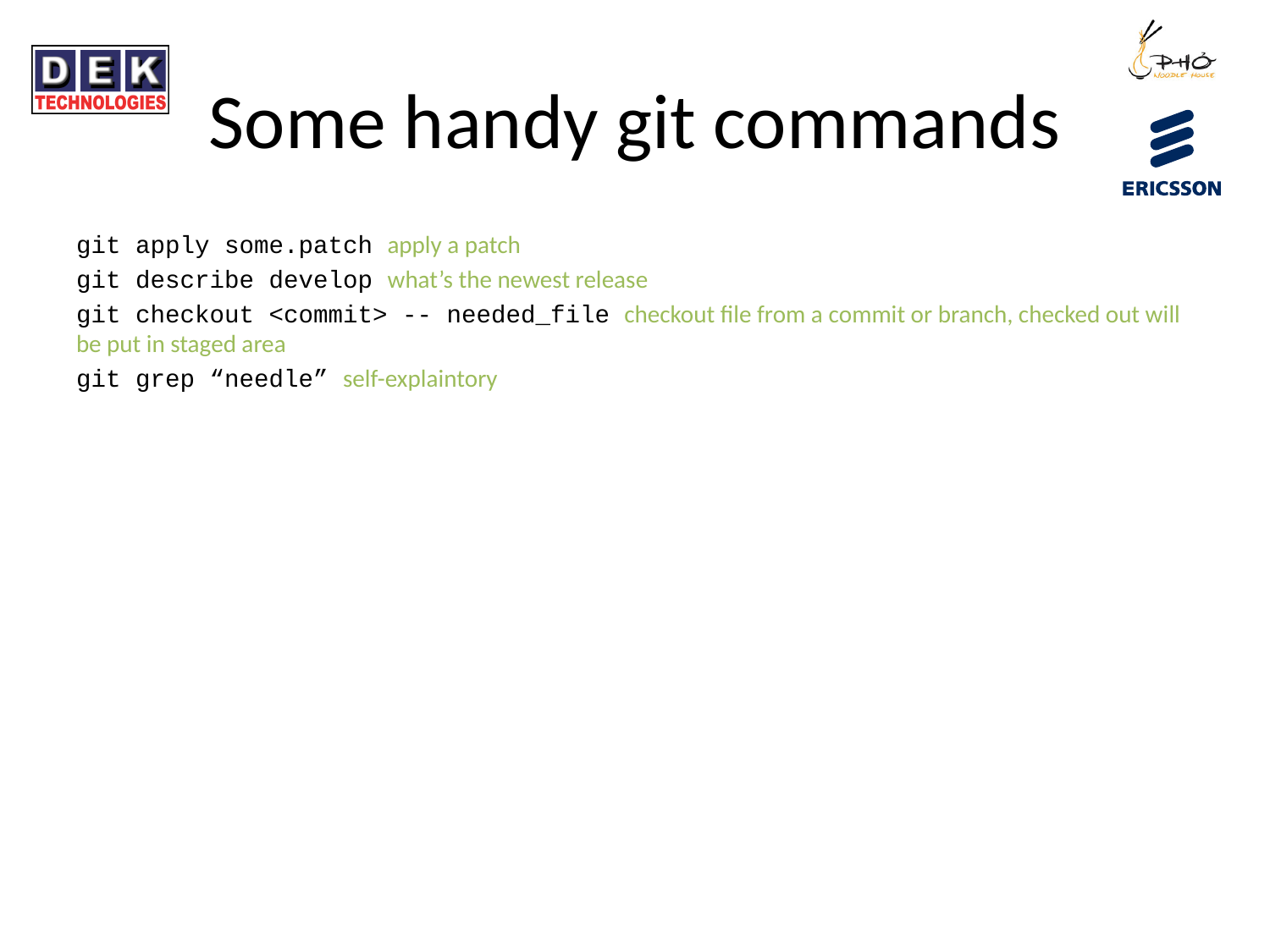

# Some handy git commands
git apply some.patch apply a patch
git describe develop what’s the newest release
git checkout <commit> -- needed_file checkout file from a commit or branch, checked out will be put in staged area
git grep “needle” self-explaintory